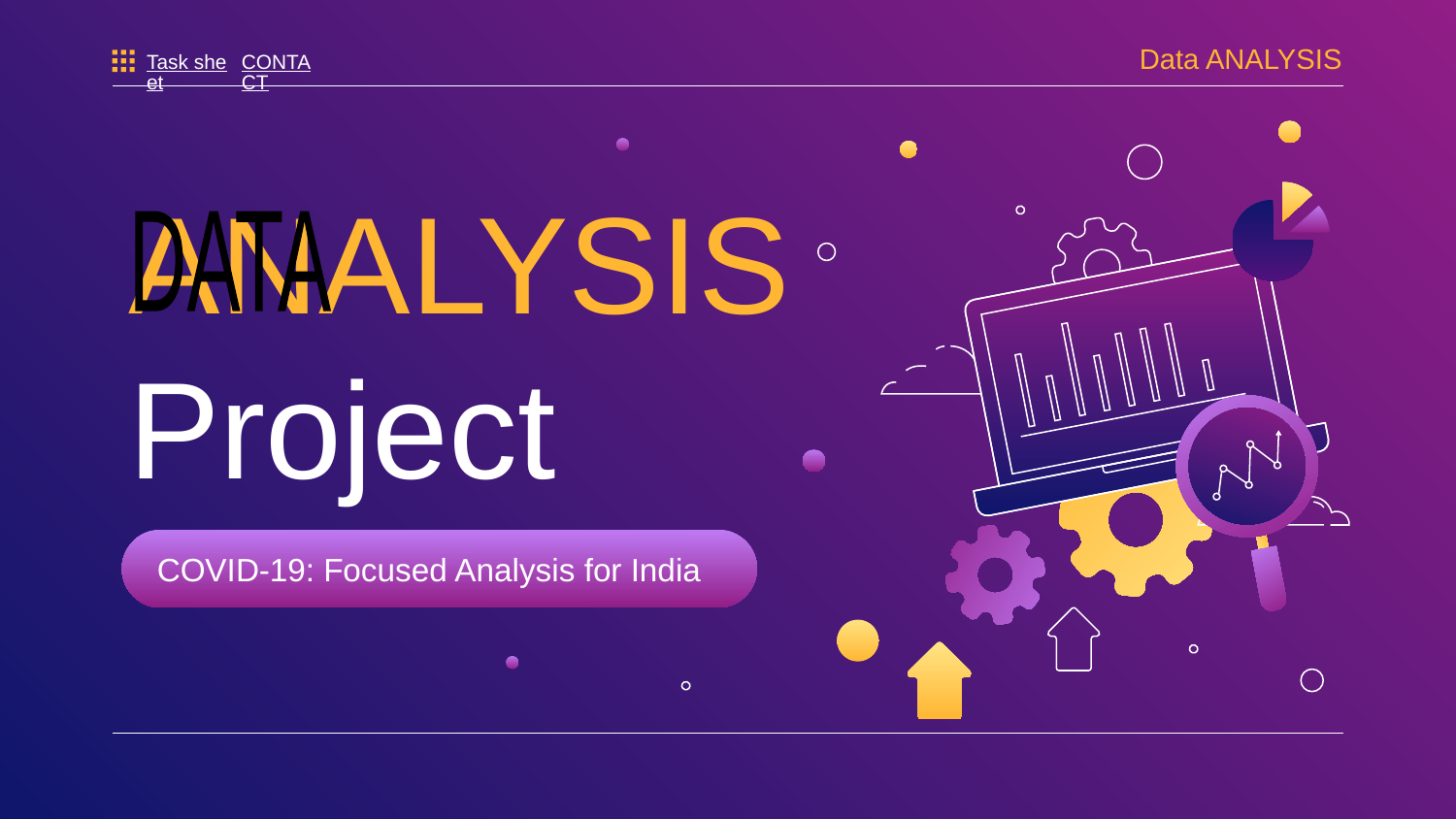

Data ANALYSIS
Task sheet
CONTACT

# ANALYSIS Project
DATA

COVID-19: Focused Analysis for India